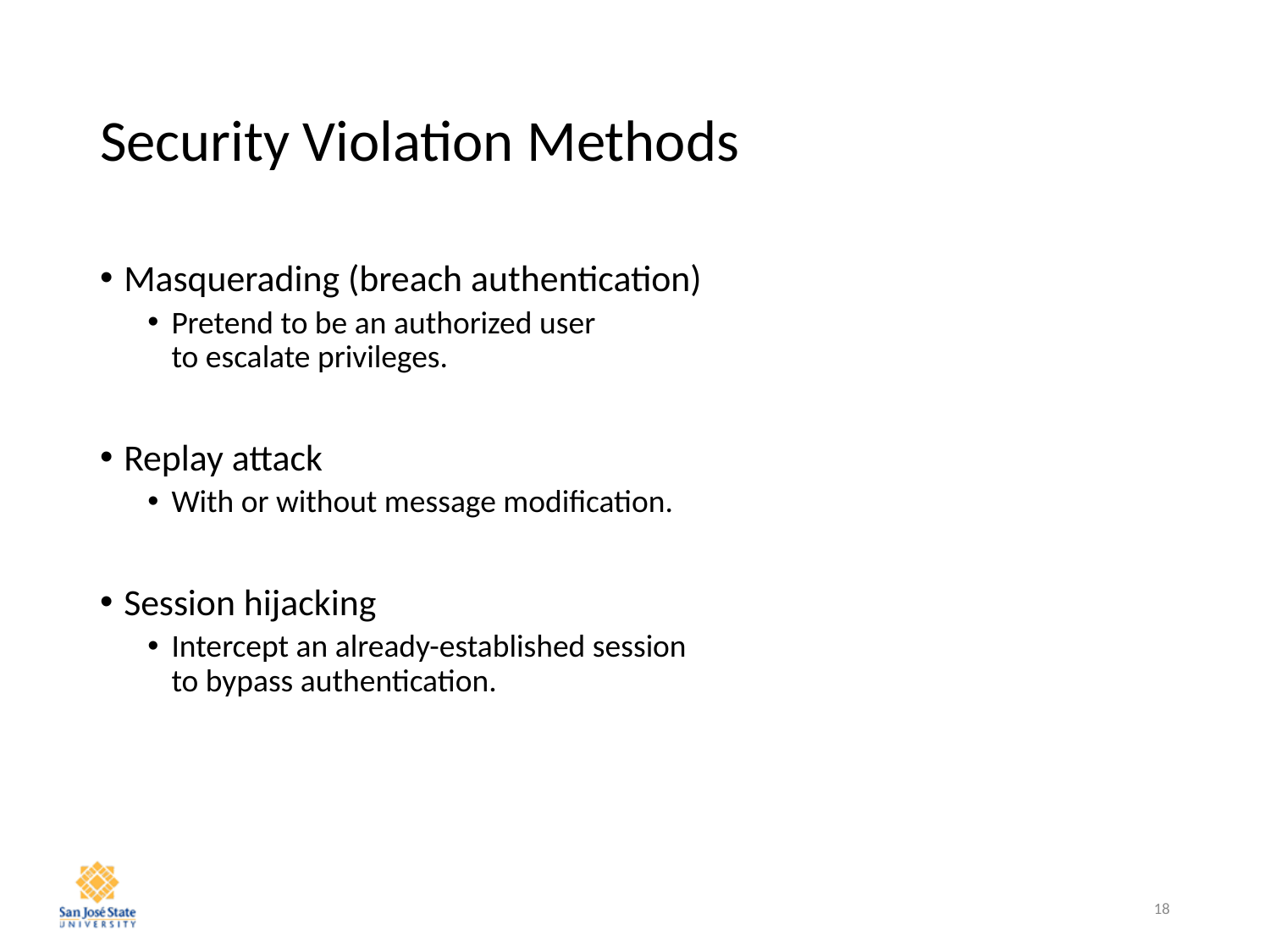

# Security Violation Methods
Masquerading (breach authentication)
Pretend to be an authorized user
to escalate privileges.

Replay attack
With or without message modification.

Session hijacking
Intercept an already-established session
to bypass authentication.

18